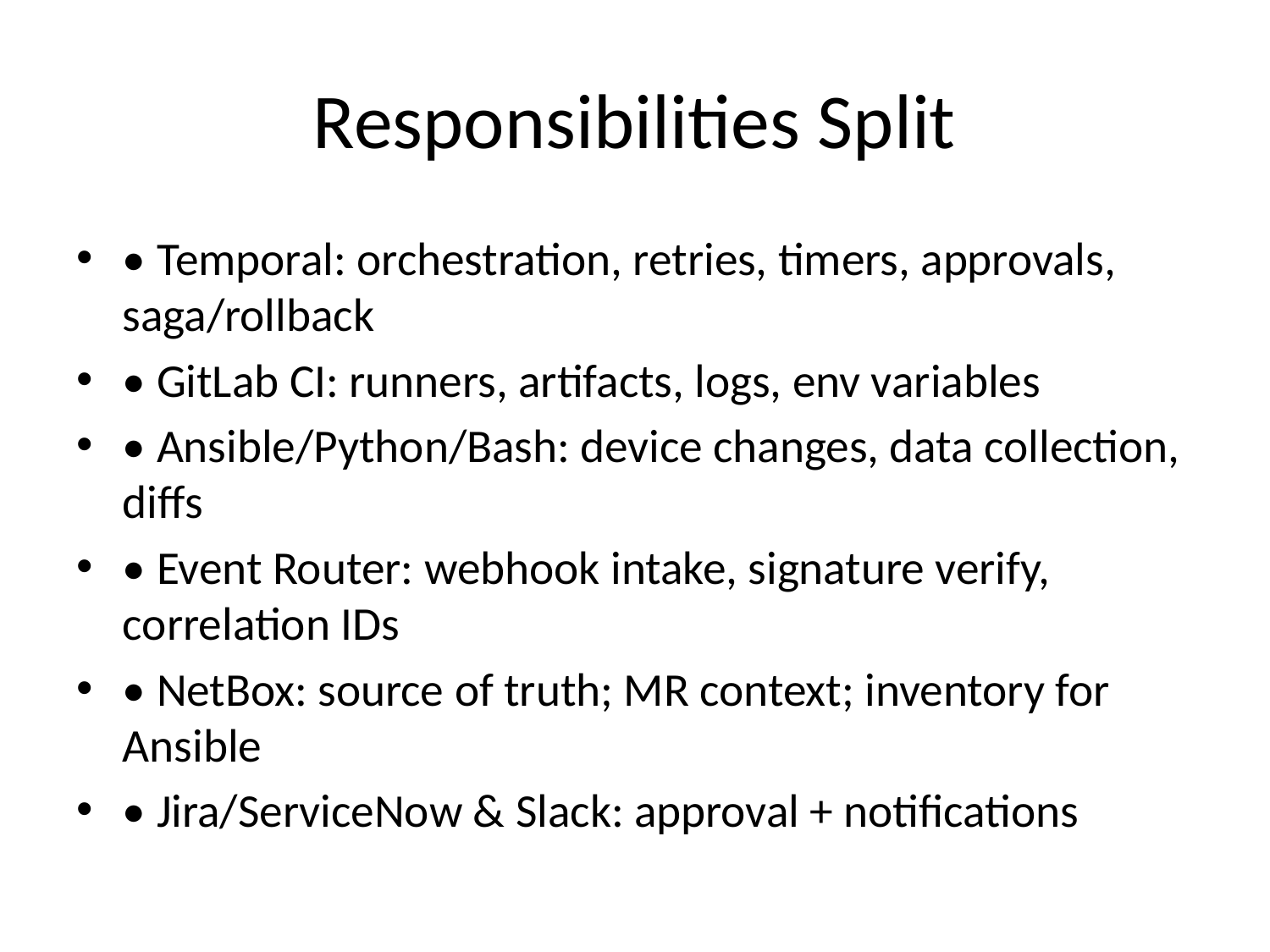

# Responsibilities Split
• Temporal: orchestration, retries, timers, approvals, saga/rollback
• GitLab CI: runners, artifacts, logs, env variables
• Ansible/Python/Bash: device changes, data collection, diffs
• Event Router: webhook intake, signature verify, correlation IDs
• NetBox: source of truth; MR context; inventory for Ansible
• Jira/ServiceNow & Slack: approval + notifications